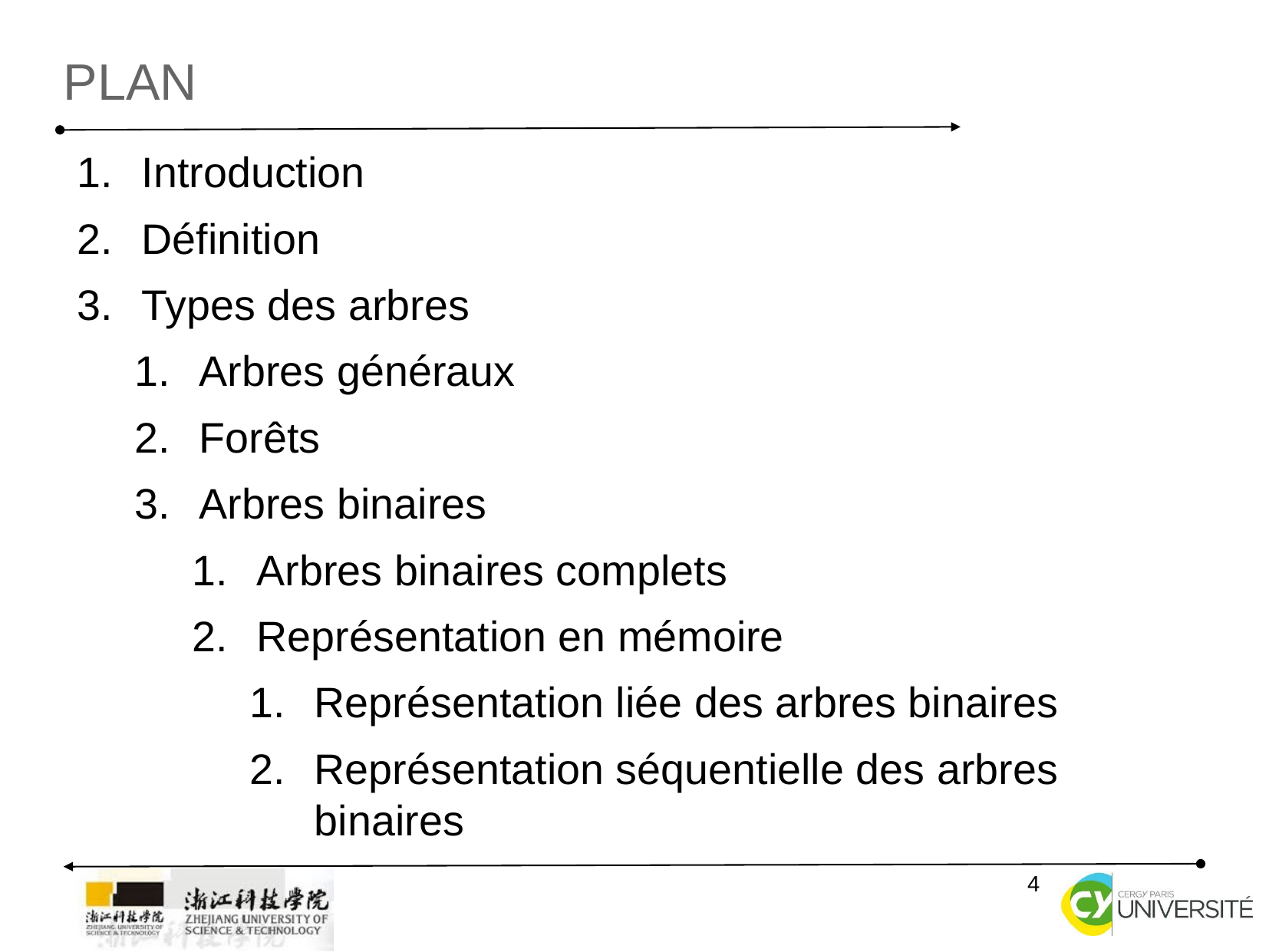

Plan
Introduction
Définition
Types des arbres
Arbres généraux
Forêts
Arbres binaires
Arbres binaires complets
Représentation en mémoire
Représentation liée des arbres binaires
Représentation séquentielle des arbres binaires